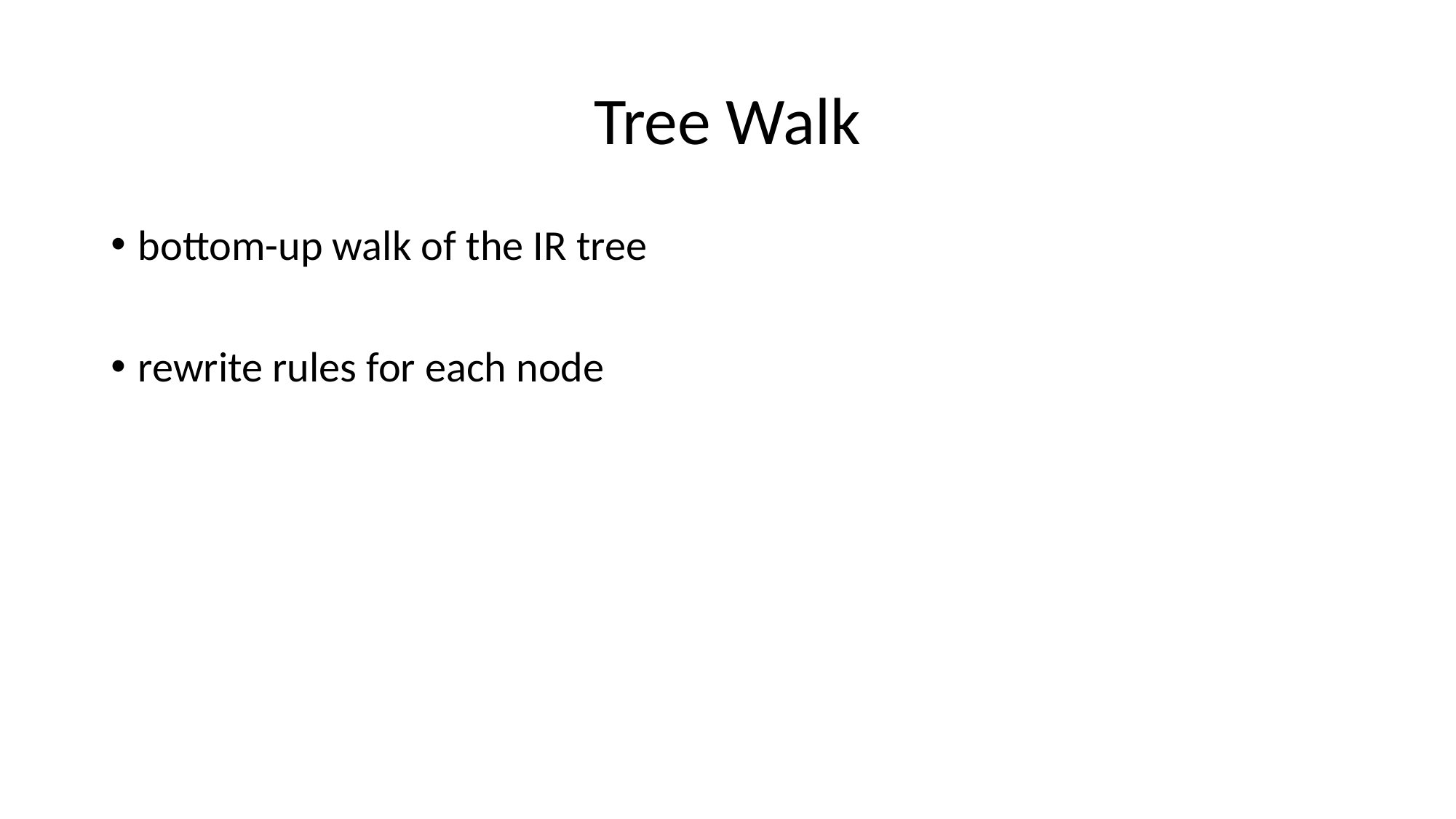

# Tree Walk
bottom-up walk of the IR tree

rewrite rules for each node